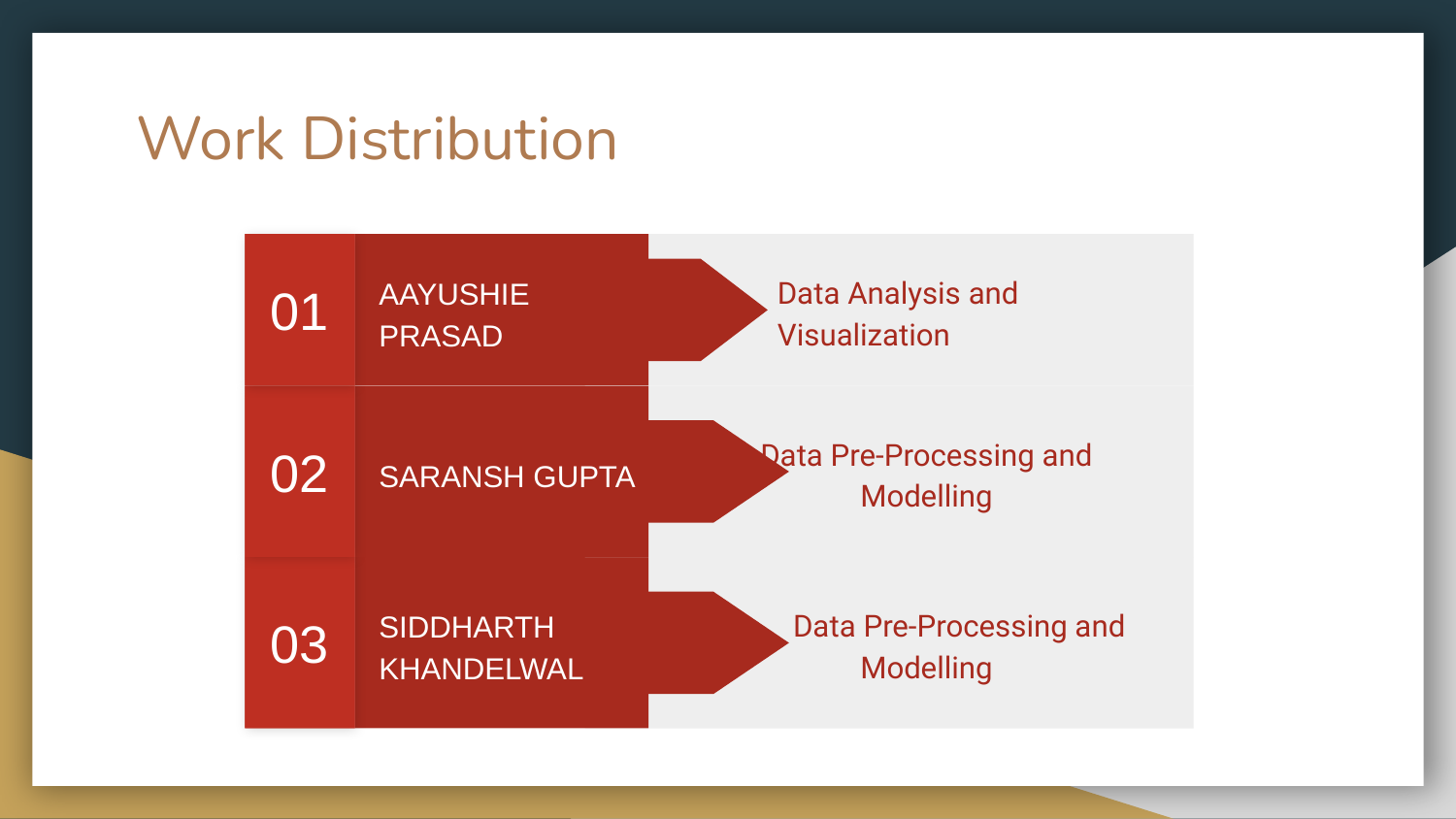

# Work Distribution

01

Data Analysis and Visualization
AAYUSHIE PRASAD

02

Data Pre-Processing and Modelling
SARANSH GUPTA

03

          Data Pre-Processing and Modelling
SIDDHARTH KHANDELWAL